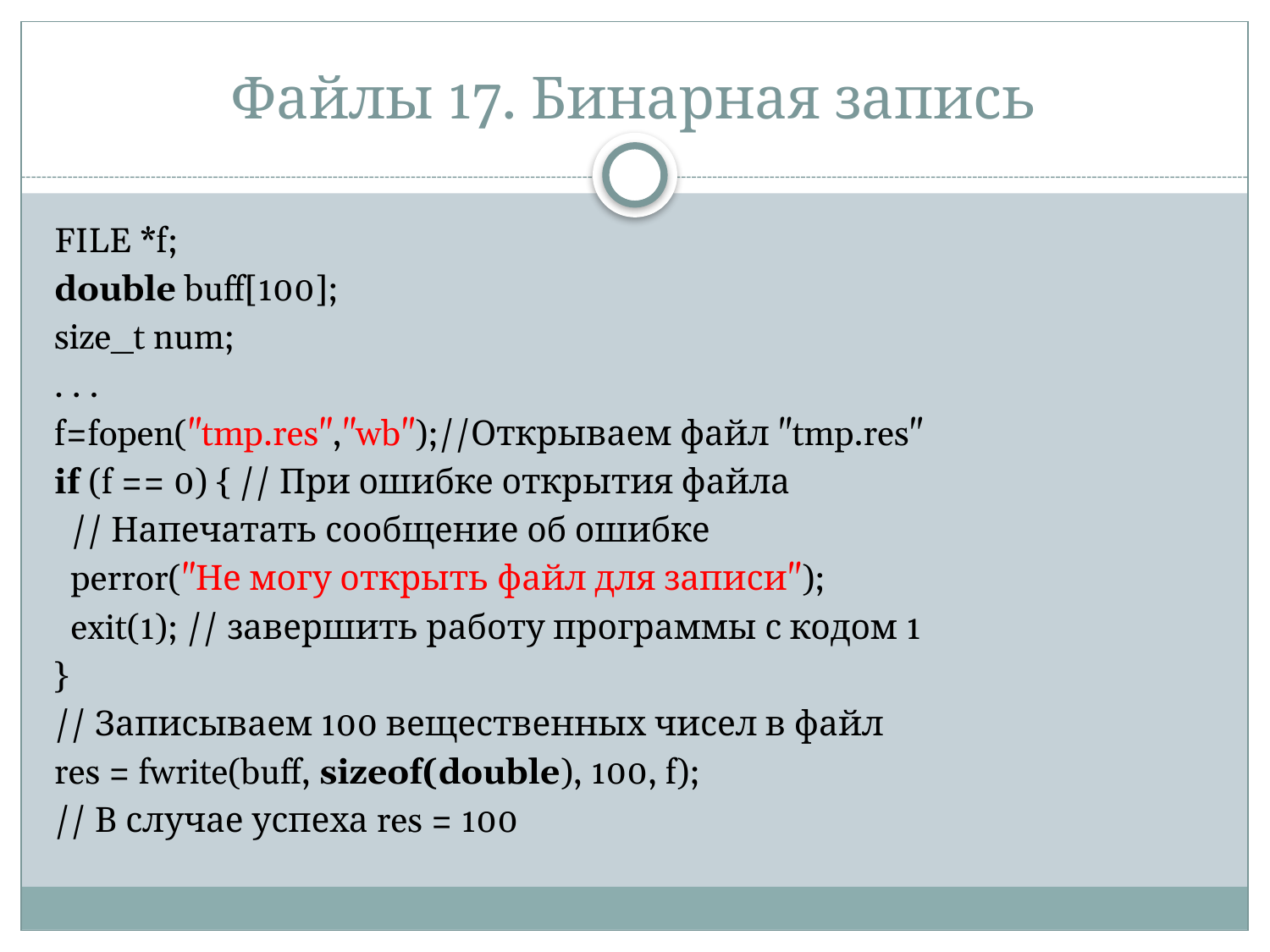

# Файлы 17. Бинарная запись
FILE *f;
double buff[100];
size_t num;
. . .
f=fopen("tmp.res","wb");//Открываем файл "tmp.res"
if (f == 0) { // При ошибке открытия файла
  // Напечатать сообщение об ошибке
  perror("Не могу открыть файл для записи");
  exit(1); // завершить работу программы с кодом 1
}
// Записываем 100 вещественных чисел в файл
res = fwrite(buff, sizeof(double), 100, f);
// В случае успеха res = 100